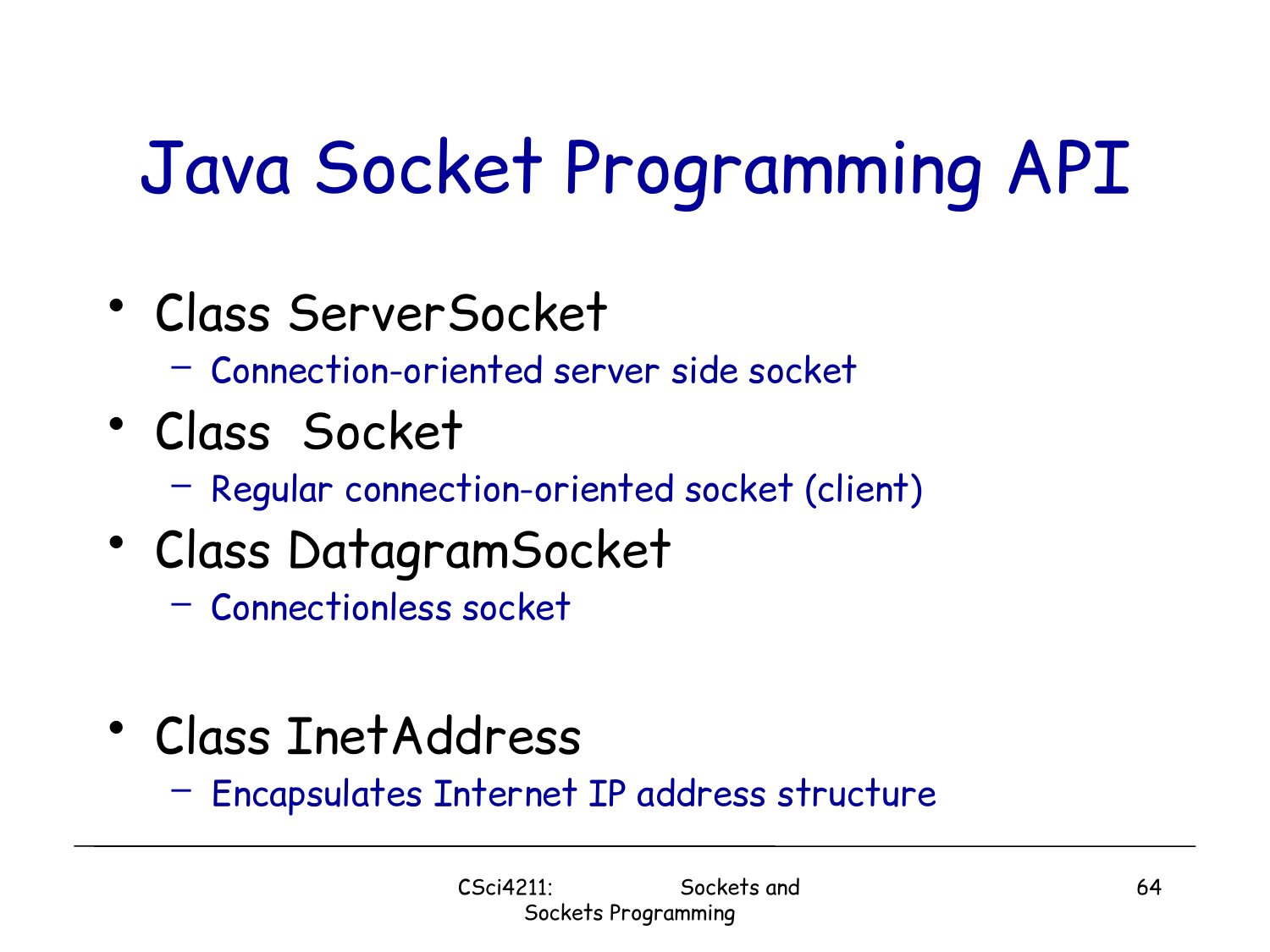

# Java Socket Programming API
Class ServerSocket
Connection-oriented server side socket
Class  Socket
Regular connection-oriented socket (client)
Class DatagramSocket
Connectionless socket

Class InetAddress
Encapsulates Internet IP address structure
CSci4211:                    Sockets and Sockets Programming
64